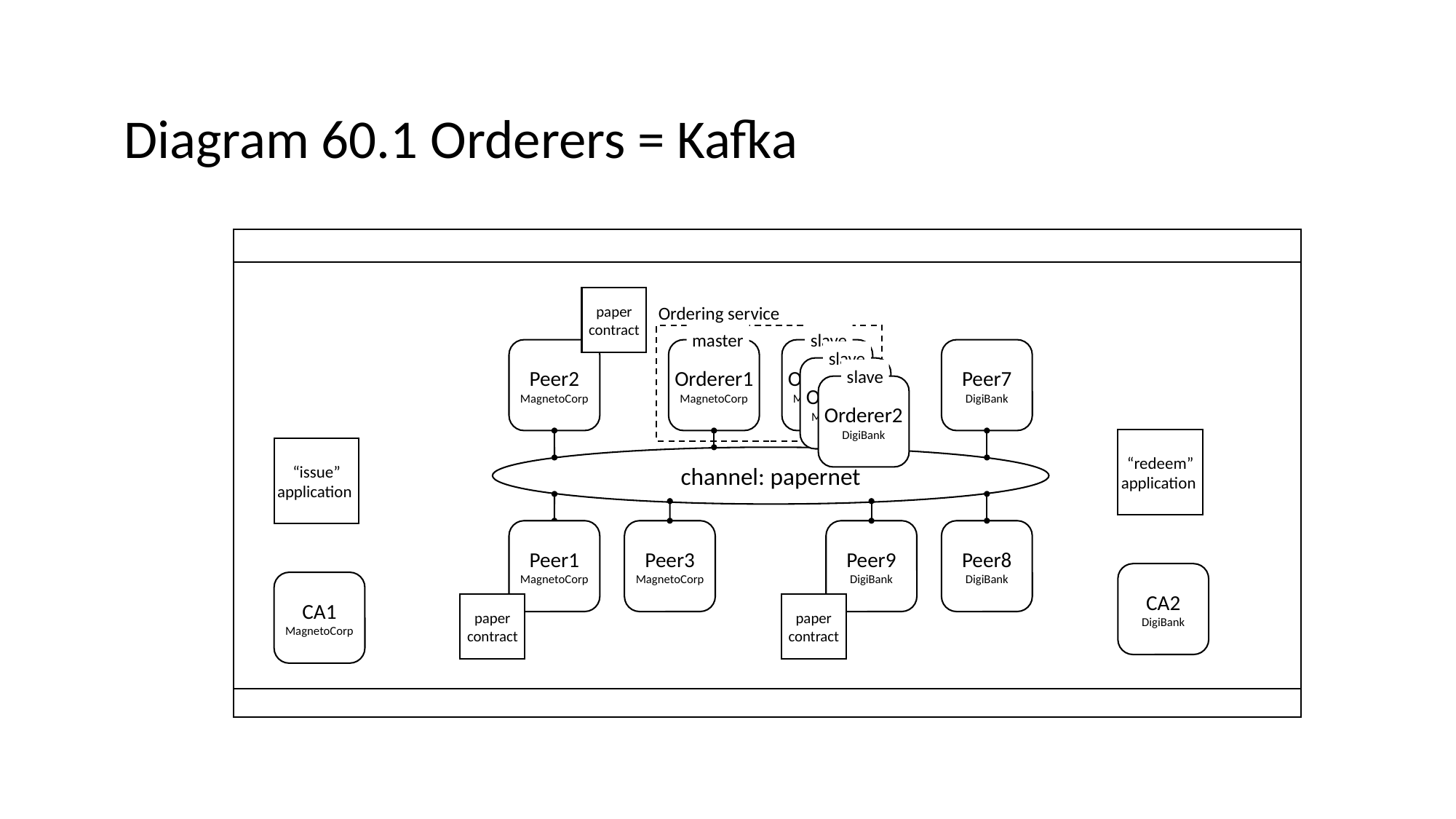

Diagram 60.1 Orderers = Kafka

paper contract
Ordering service
slave
Orderer2
MagnetoCorp
master

Peer2
MagnetoCorp
Orderer1
MagnetoCorp
Peer7
DigiBank
slave
Orderer2
MagnetoCorp
slave
Orderer2
DigiBank
“redeem”
application
“issue”
application
channel: papernet
Peer1
MagnetoCorp
Peer3
MagnetoCorp
Peer9
DigiBank
Peer8
DigiBank
CA2
DigiBank
CA1
MagnetoCorp
paper contract
paper contract